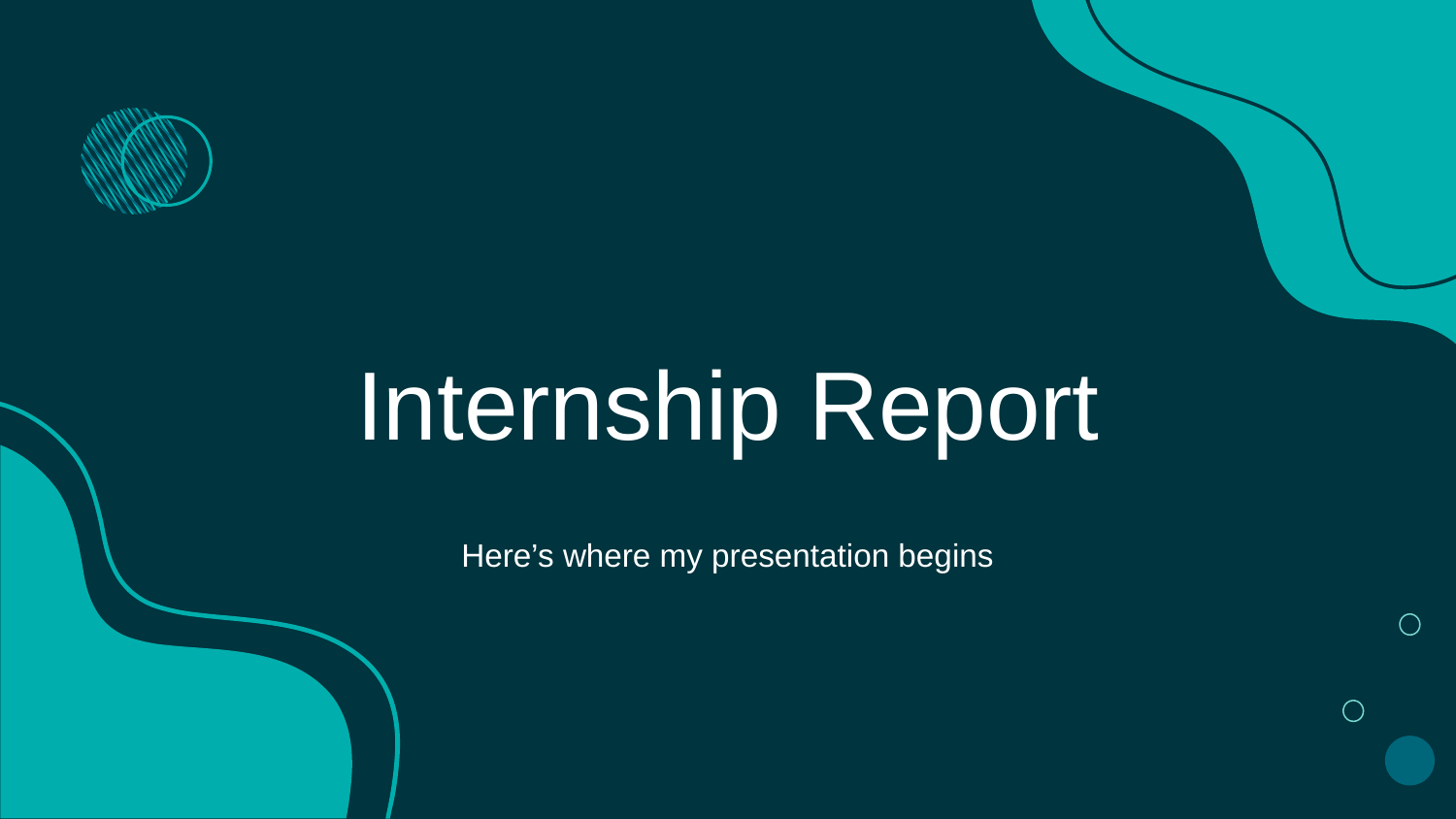

# Internship Report
Here’s where my presentation begins